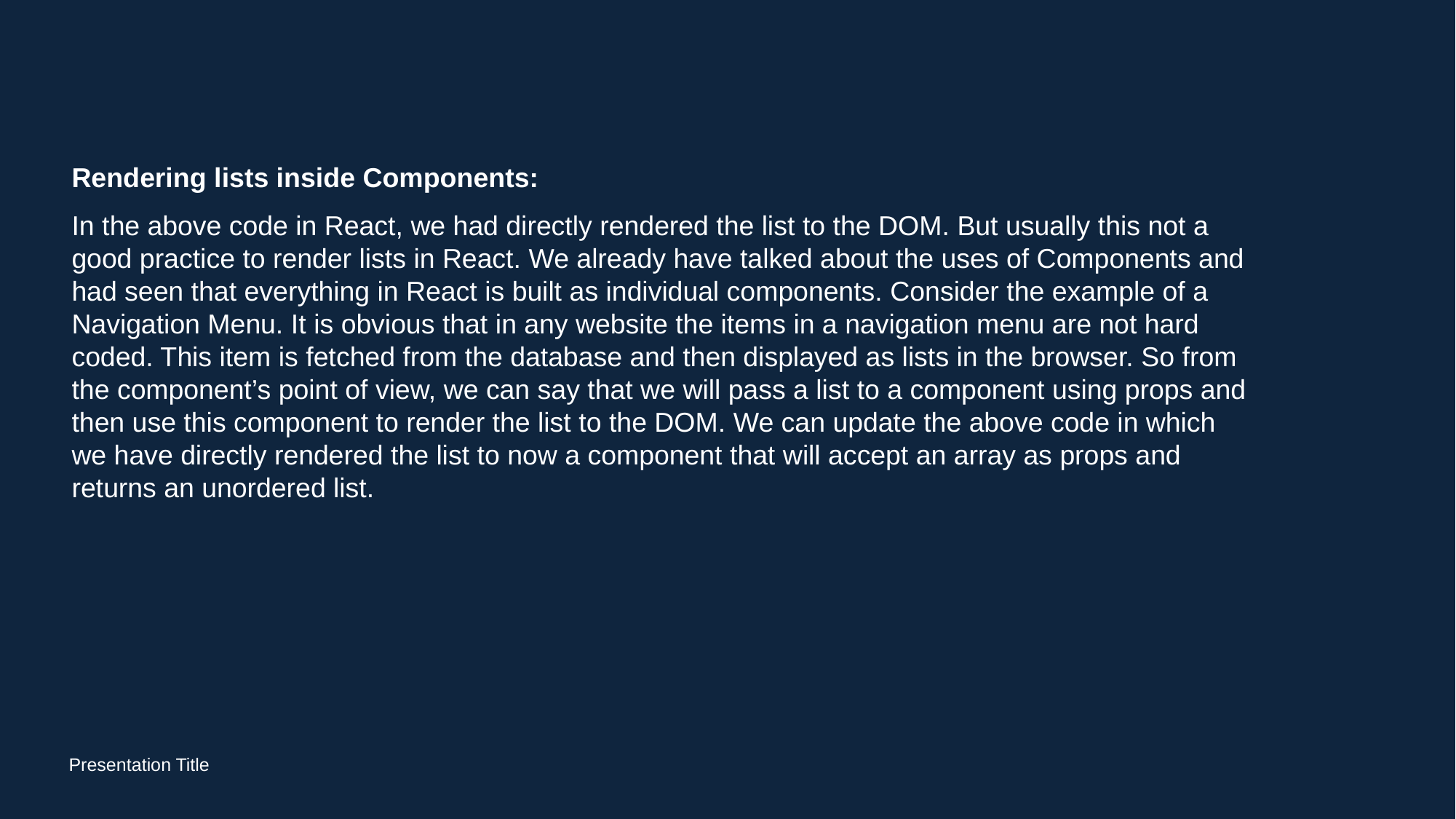

Rendering lists inside Components:
In the above code in React, we had directly rendered the list to the DOM. But usually this not a good practice to render lists in React. We already have talked about the uses of Components and had seen that everything in React is built as individual components. Consider the example of a Navigation Menu. It is obvious that in any website the items in a navigation menu are not hard coded. This item is fetched from the database and then displayed as lists in the browser. So from the component’s point of view, we can say that we will pass a list to a component using props and then use this component to render the list to the DOM. We can update the above code in which we have directly rendered the list to now a component that will accept an array as props and returns an unordered list.
Presentation Title